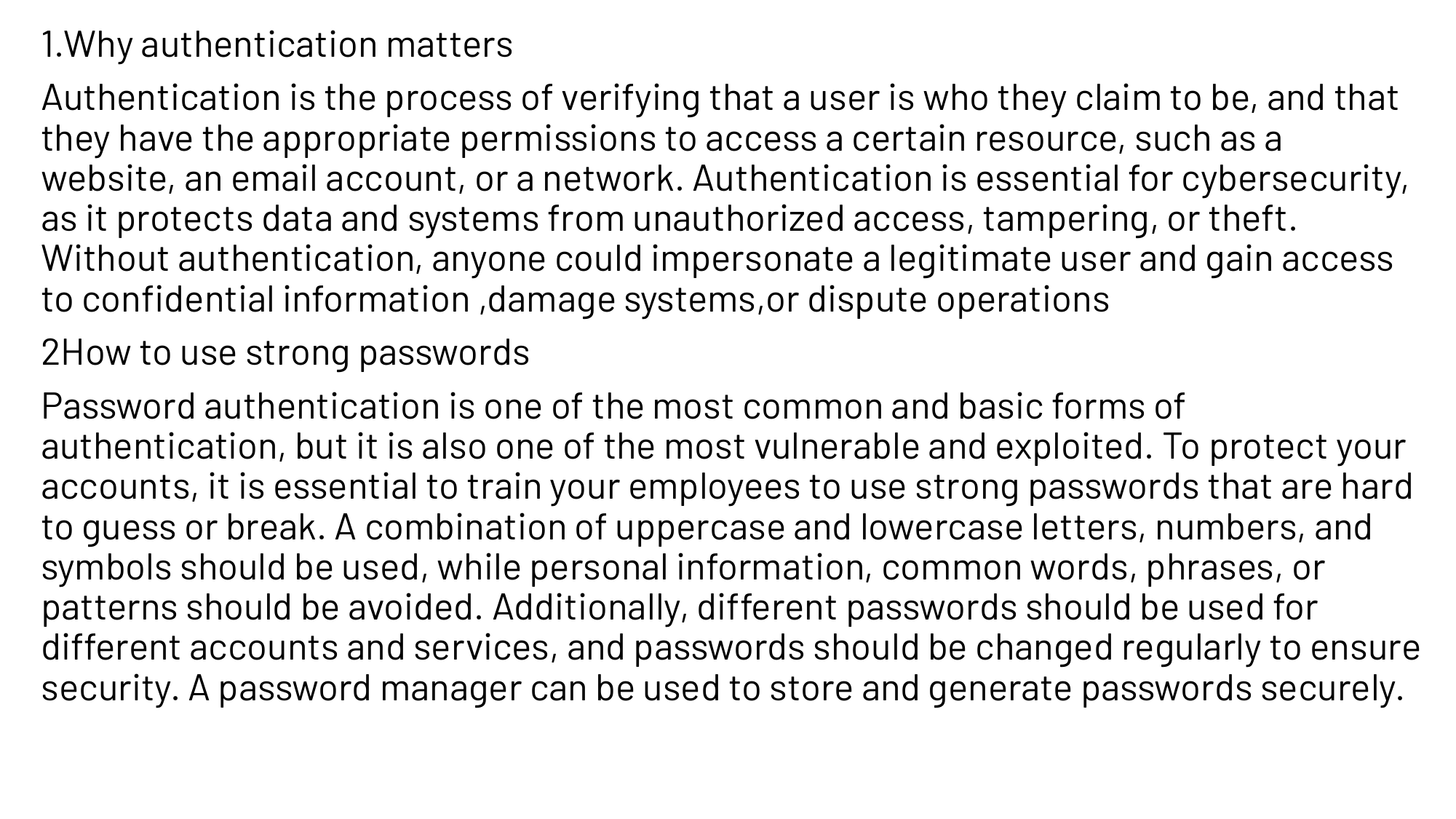

#
1.Why authentication matters
Authentication is the process of verifying that a user is who they claim to be, and that they have the appropriate permissions to access a certain resource, such as a website, an email account, or a network. Authentication is essential for cybersecurity, as it protects data and systems from unauthorized access, tampering, or theft. Without authentication, anyone could impersonate a legitimate user and gain access to confidential information ,damage systems,or dispute operations
2How to use strong passwords
Password authentication is one of the most common and basic forms of authentication, but it is also one of the most vulnerable and exploited. To protect your accounts, it is essential to train your employees to use strong passwords that are hard to guess or break. A combination of uppercase and lowercase letters, numbers, and symbols should be used, while personal information, common words, phrases, or patterns should be avoided. Additionally, different passwords should be used for different accounts and services, and passwords should be changed regularly to ensure security. A password manager can be used to store and generate passwords securely.